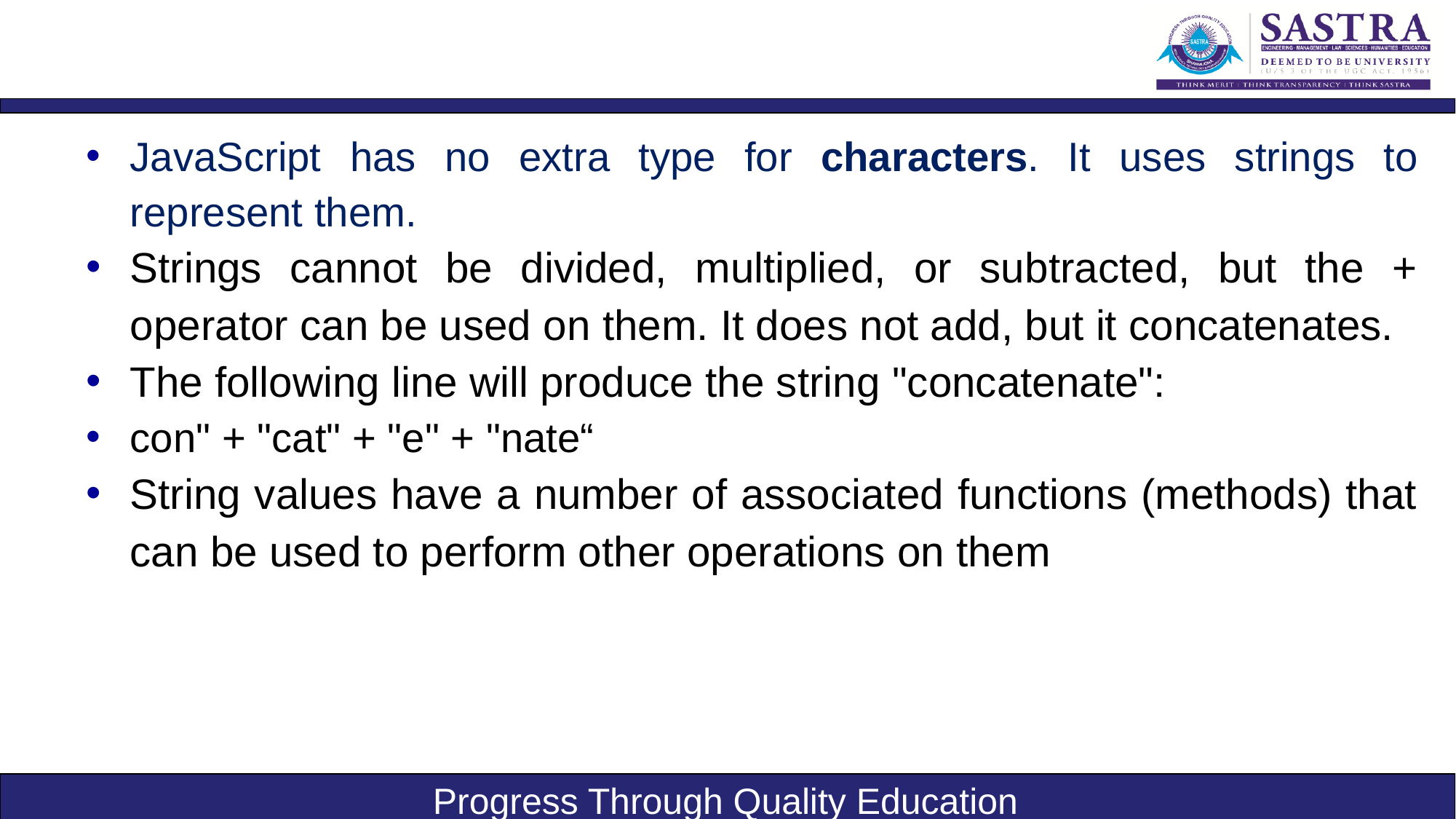

#
JavaScript has no extra type for characters. It uses strings to represent them.
Strings cannot be divided, multiplied, or subtracted, but the + operator can be used on them. It does not add, but it concatenates.
The following line will produce the string "concatenate":
con" + "cat" + "e" + "nate“
String values have a number of associated functions (methods) that can be used to perform other operations on them